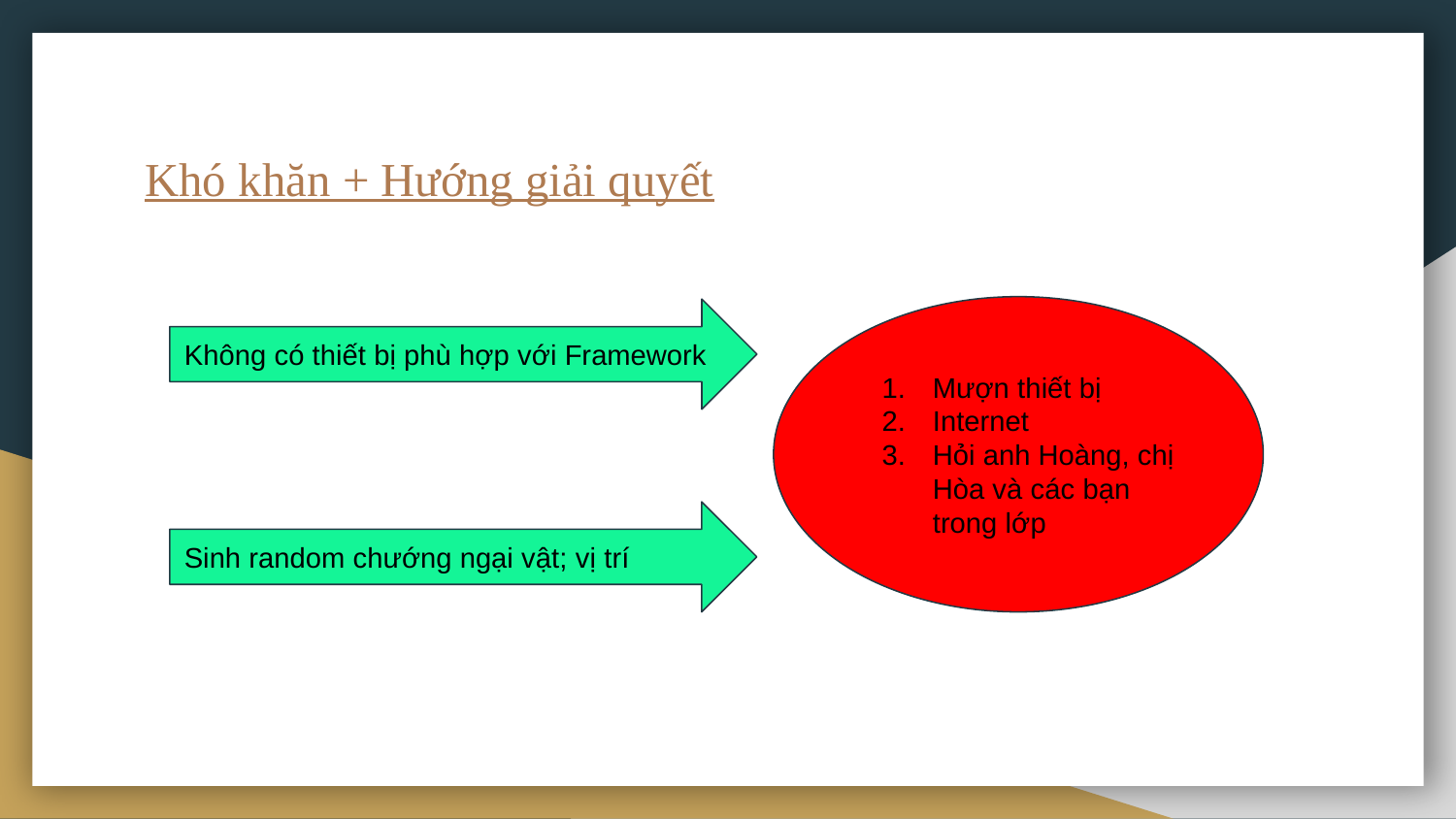

# Khó khăn + Hướng giải quyết

Mượn thiết bị
Internet
Hỏi anh Hoàng, chị Hòa và các bạn trong lớp
Không có thiết bị phù hợp với Framework
Sinh random chướng ngại vật; vị trí